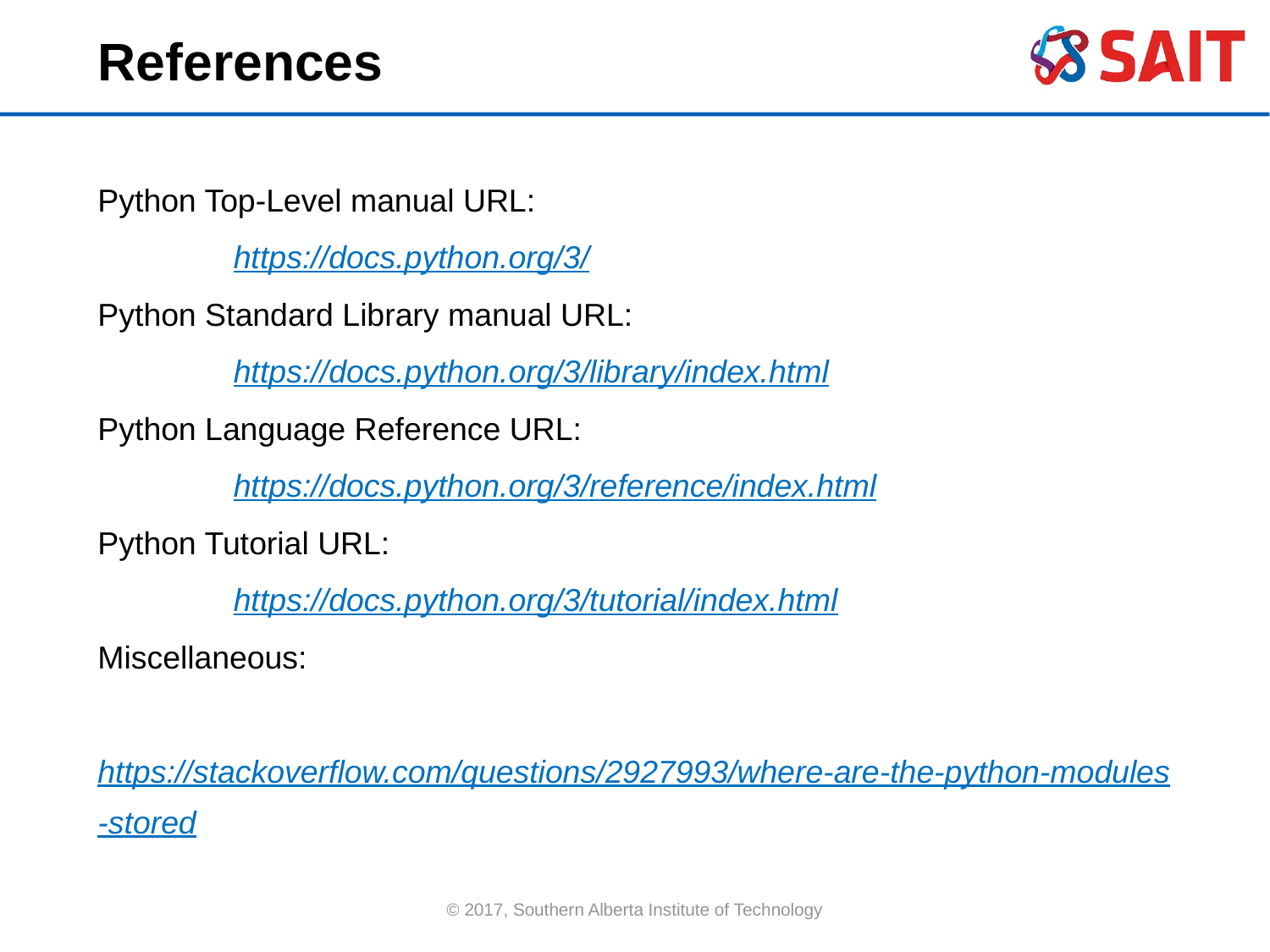

References
Python Top-Level manual URL:
	 https://docs.python.org/3/
Python Standard Library manual URL:
	 https://docs.python.org/3/library/index.html
Python Language Reference URL:
	 https://docs.python.org/3/reference/index.html
Python Tutorial URL:
	 https://docs.python.org/3/tutorial/index.html
Miscellaneous:
	https://stackoverflow.com/questions/2927993/where-are-the-python-modules-stored